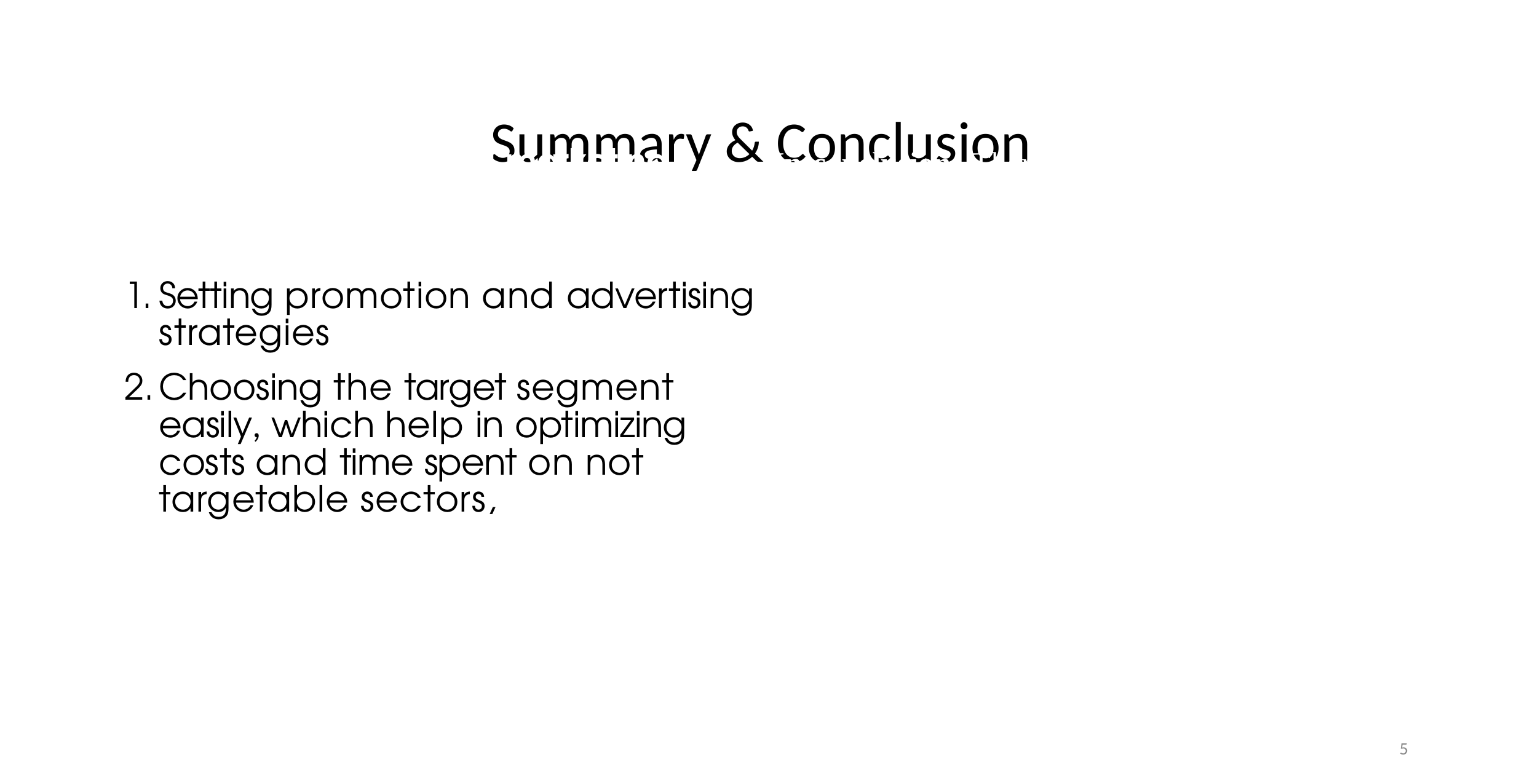

Summary & Conclusion
Regarding promotion and marketing aspects, To makewedeveloped a predictn help you in :
Setting promotion and advertising strategies
Choosing the target segment easily, which help in optimizing costs and time spent on not targetable sectors,
So, fore example if you have a client concerned with people who are either "value conscious" or not, depending on 2 clusters our model can predict the new observations depending on their socioeconomic and affluent data.
In conclusion: There is no single "right" approach to clustering; different approaches are feasible depending on different marketing purposes. We are a marketing agency and owns the data, which is collected at considerable expense, so we want to be able to use both the data and the segmentation analysis in different ways for different clients. And our model can help you in different situations as it has a high accuracy according to our high professional data analysis team.

5